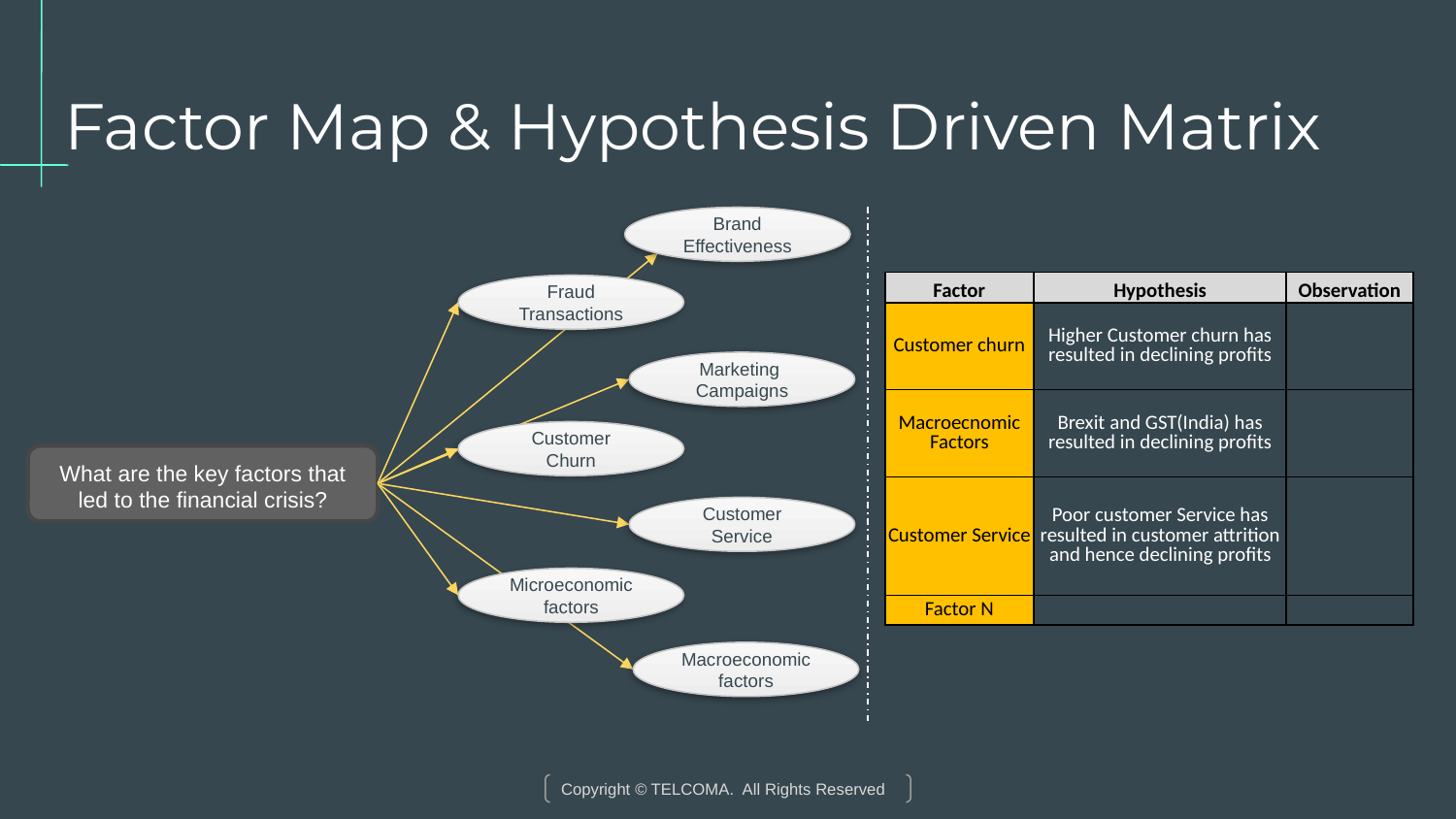

# Factor Map & Hypothesis Driven Matrix
Brand Effectiveness
| Factor | Hypothesis | Observation |
| --- | --- | --- |
| Customer churn | Higher Customer churn has resulted in declining profits |  |
| Macroecnomic Factors | Brexit and GST(India) has resulted in declining profits |  |
| Customer Service | Poor customer Service has resulted in customer attrition and hence declining profits |  |
| Factor N |  |  |
Fraud
Transactions
Marketing
Campaigns
Customer Churn

What are the key factors that led to the financial crisis?

Customer Service
Microeconomic
factors
Macroeconomic
factors